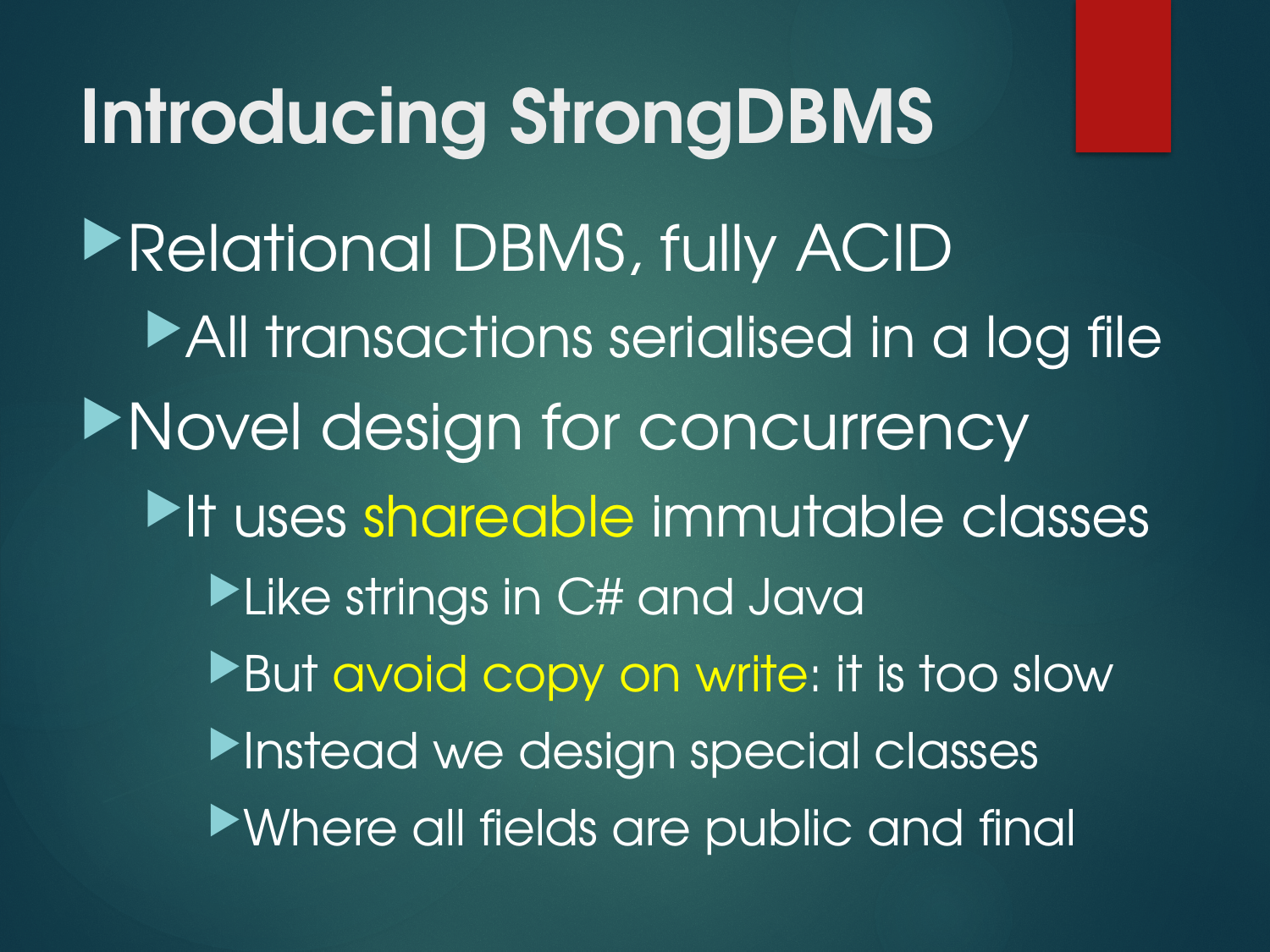

# Introducing StrongDBMS
Relational DBMS, fully ACID
All transactions serialised in a log file
Novel design for concurrency
It uses shareable immutable classes
Like strings in C# and Java
But avoid copy on write: it is too slow
Instead we design special classes
Where all fields are public and final